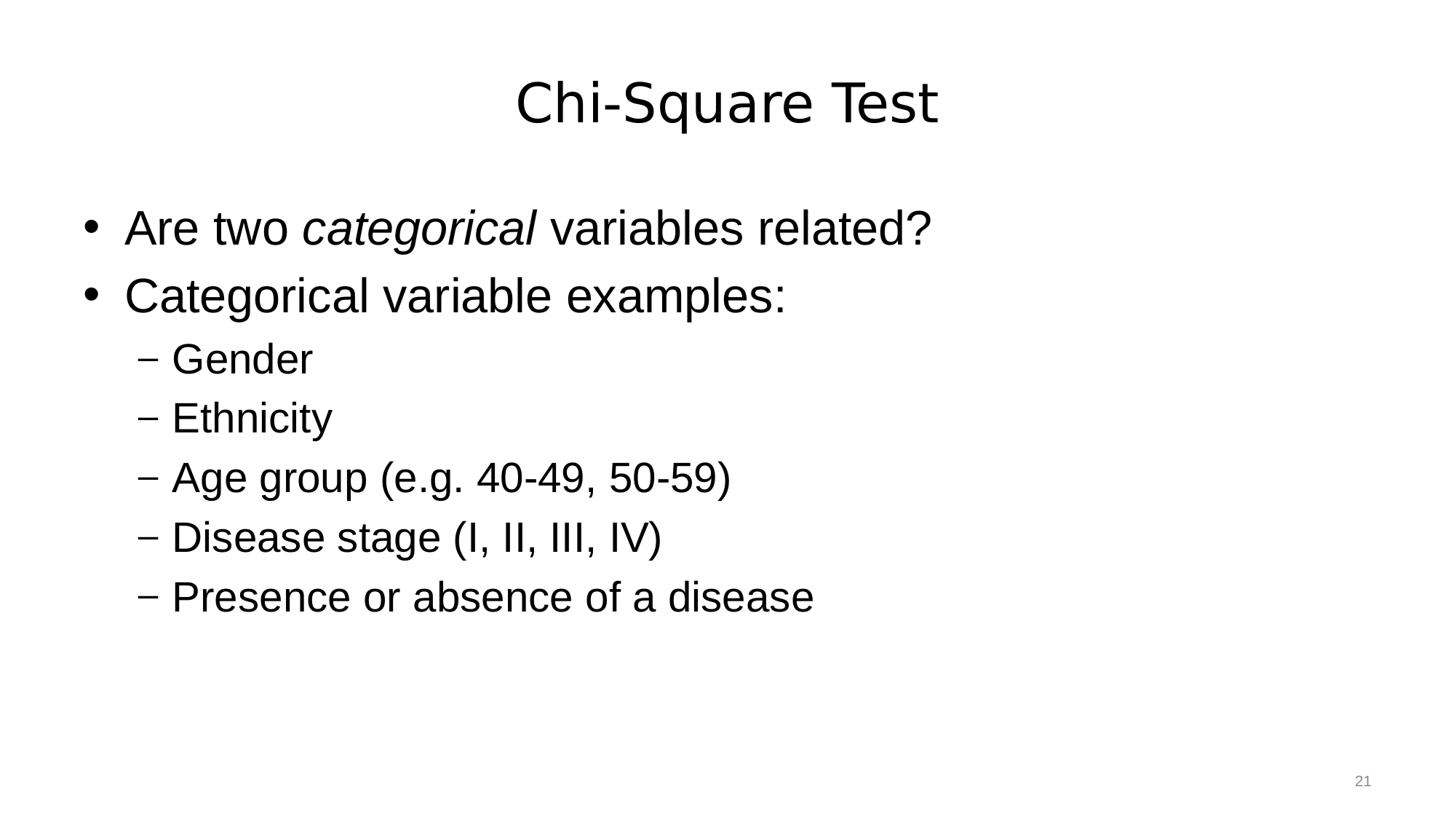

# Chi-Square Test
Are two categorical variables related?
Categorical variable examples:
Gender
Ethnicity
Age group (e.g. 40-49, 50-59)
Disease stage (I, II, III, IV)
Presence or absence of a disease
21